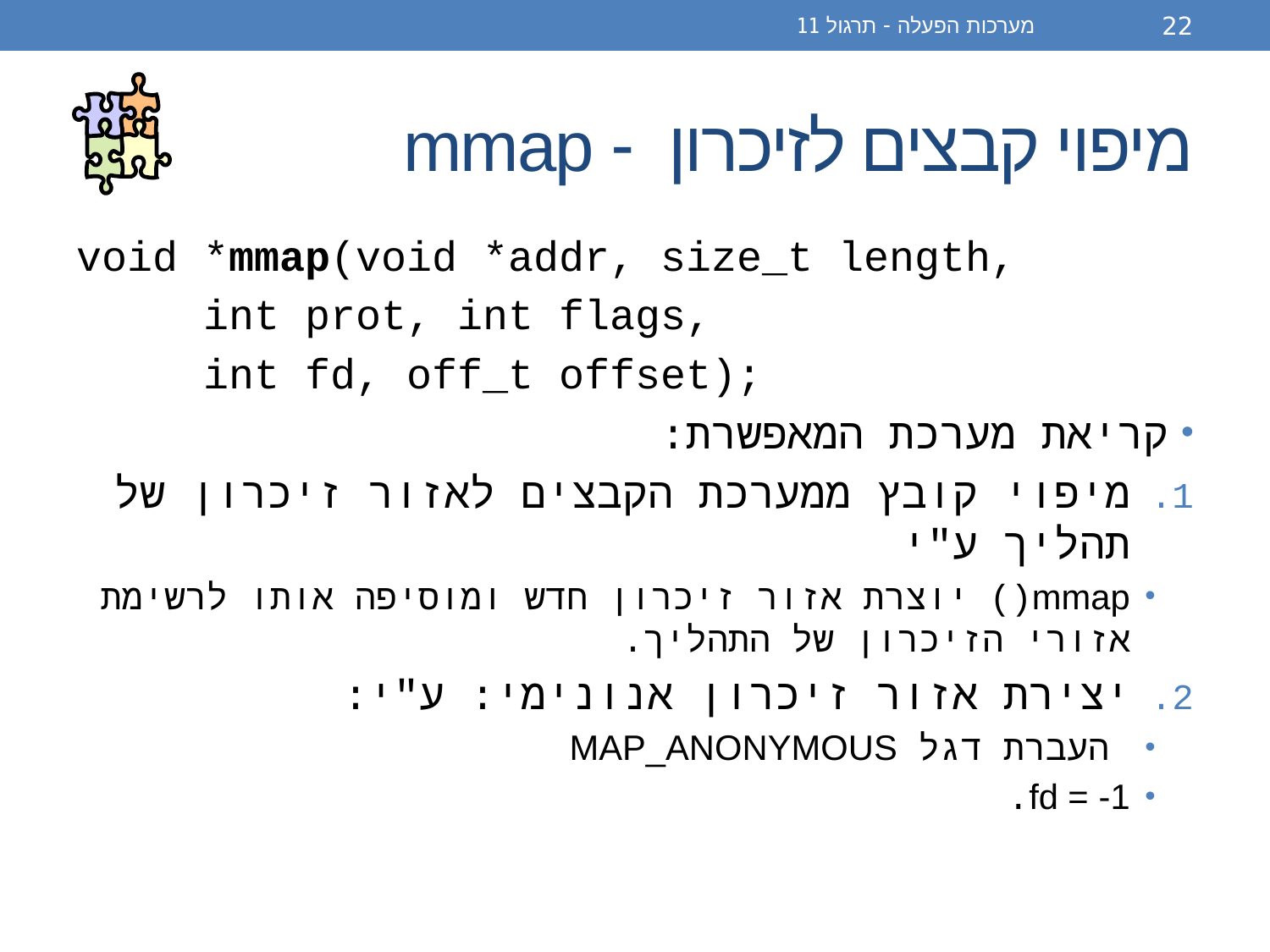

מערכות הפעלה - תרגול 11
22
# מיפוי קבצים לזיכרון  - mmap

void *mmap(void *addr, size_t length,
	int prot, int flags,
	int fd, off_t offset);
קריאת מערכת המאפשרת:
מיפוי קובץ ממערכת הקבצים לאזור זיכרון של תהליך ע"י
mmap() יוצרת אזור זיכרון חדש ומוסיפה אותו לרשימת אזורי הזיכרון של התהליך.
יצירת אזור זיכרון אנונימי: ע"י:
 העברת דגל MAP_ANONYMOUS
fd = -1.